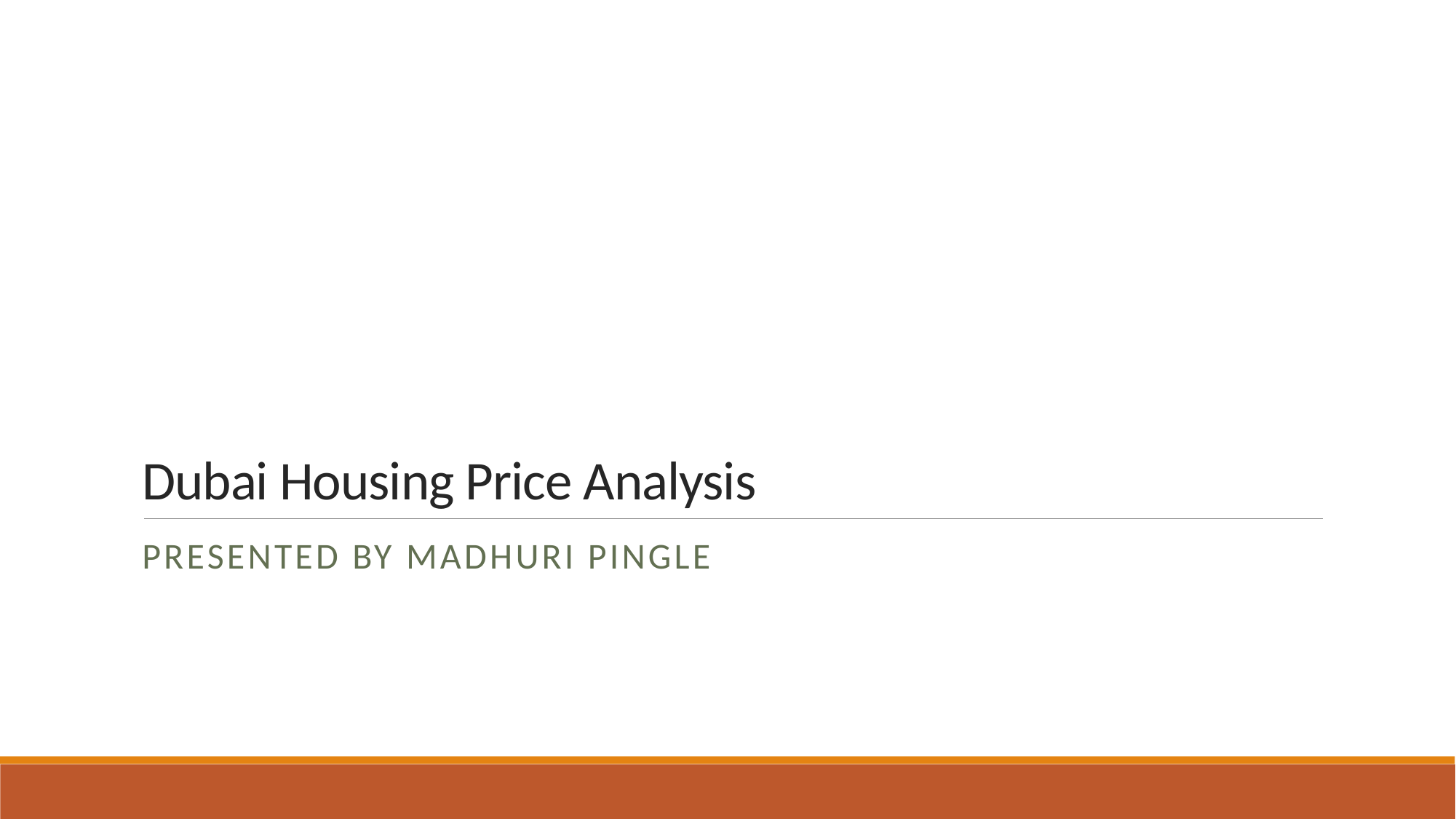

# Dubai Housing Price Analysis
Presented by Madhuri Pingle